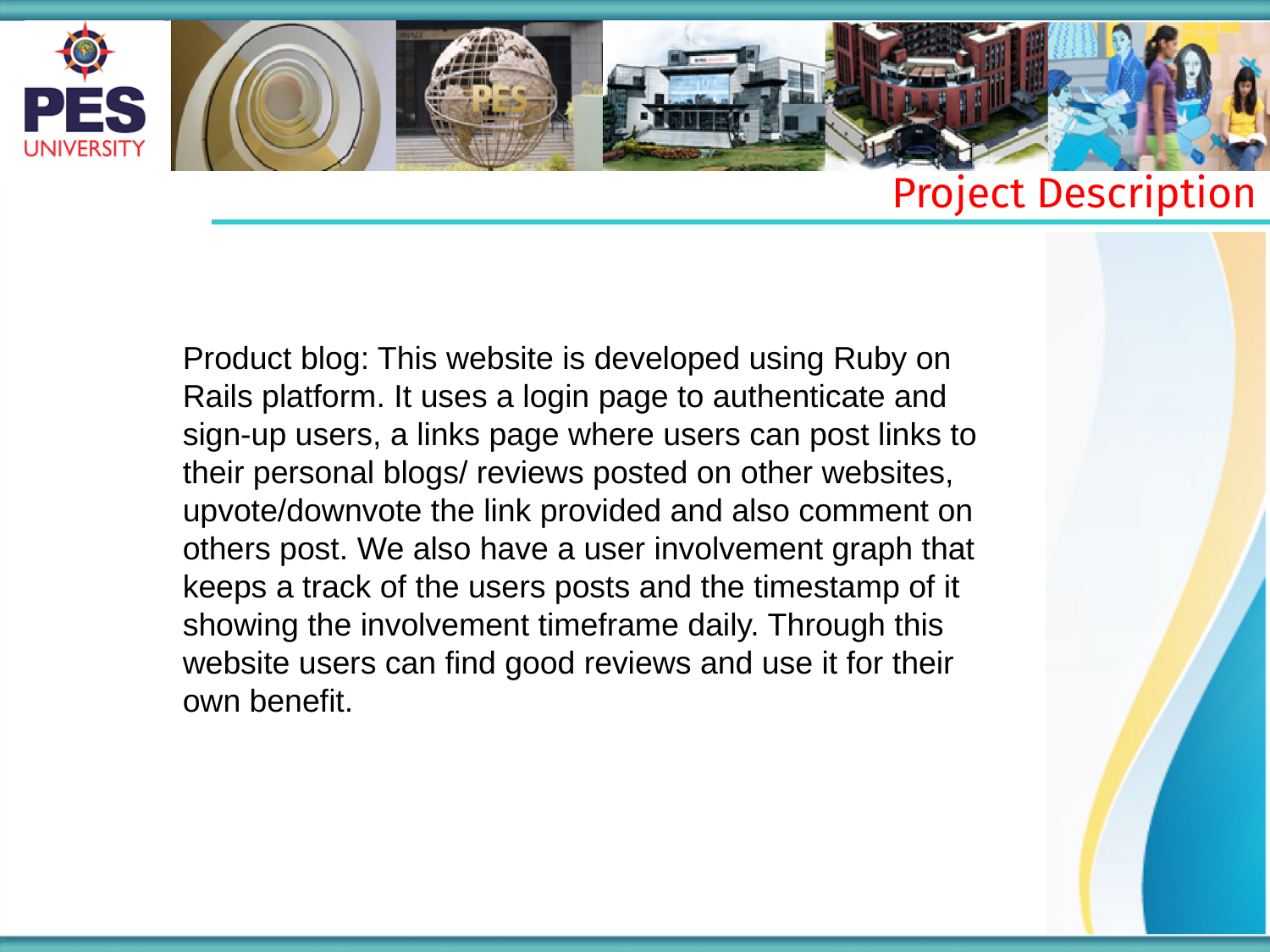

Project Description

Product blog: This website is developed using Ruby on Rails platform. It uses a login page to authenticate and sign-up users, a links page where users can post links to their personal blogs/ reviews posted on other websites, upvote/downvote the link provided and also comment on others post. We also have a user involvement graph that keeps a track of the users posts and the timestamp of it showing the involvement timeframe daily. Through this website users can find good reviews and use it for their own benefit.